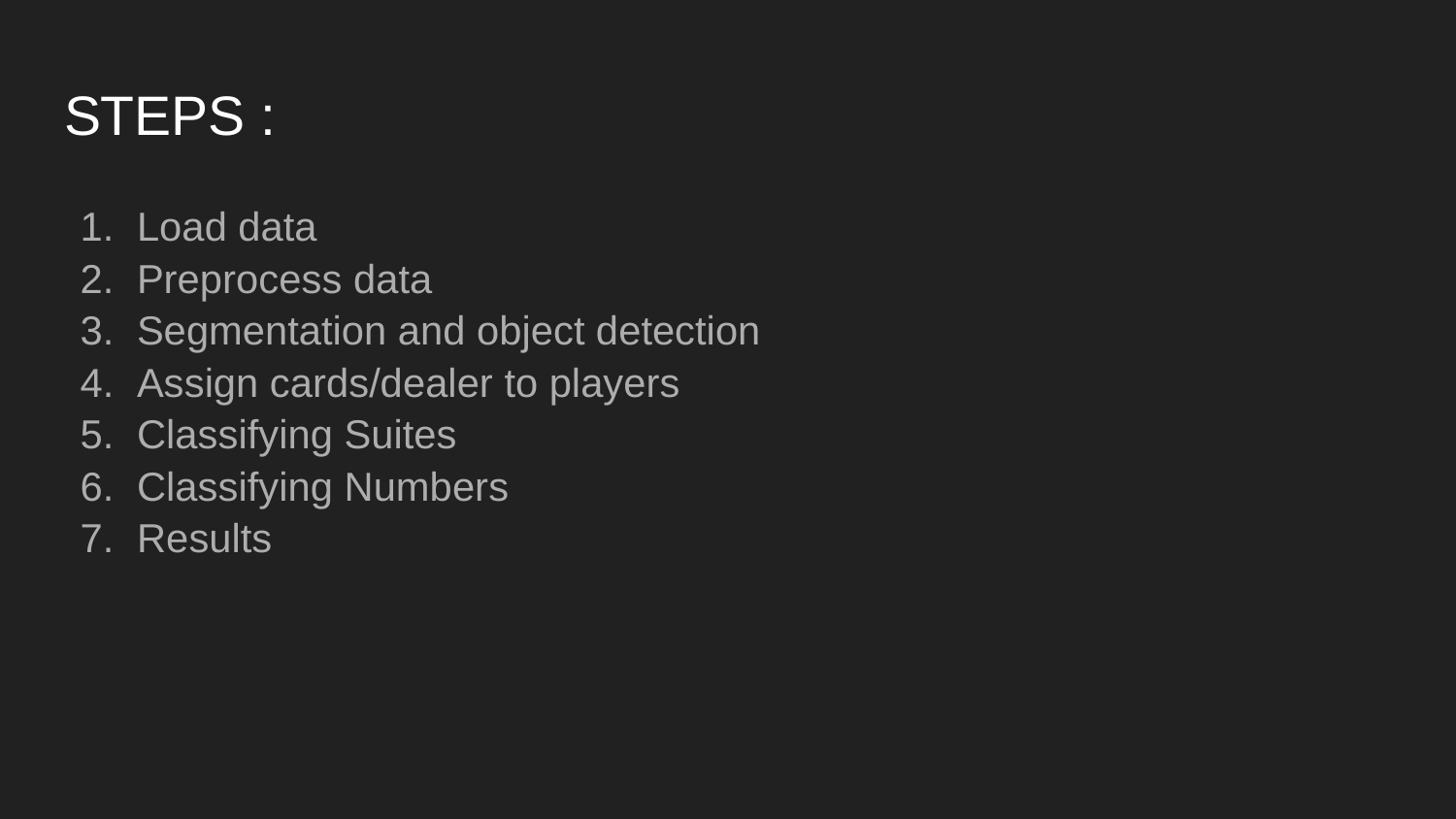

# STEPS :
Load data
Preprocess data
Segmentation and object detection
Assign cards/dealer to players
Classifying Suites
Classifying Numbers
Results